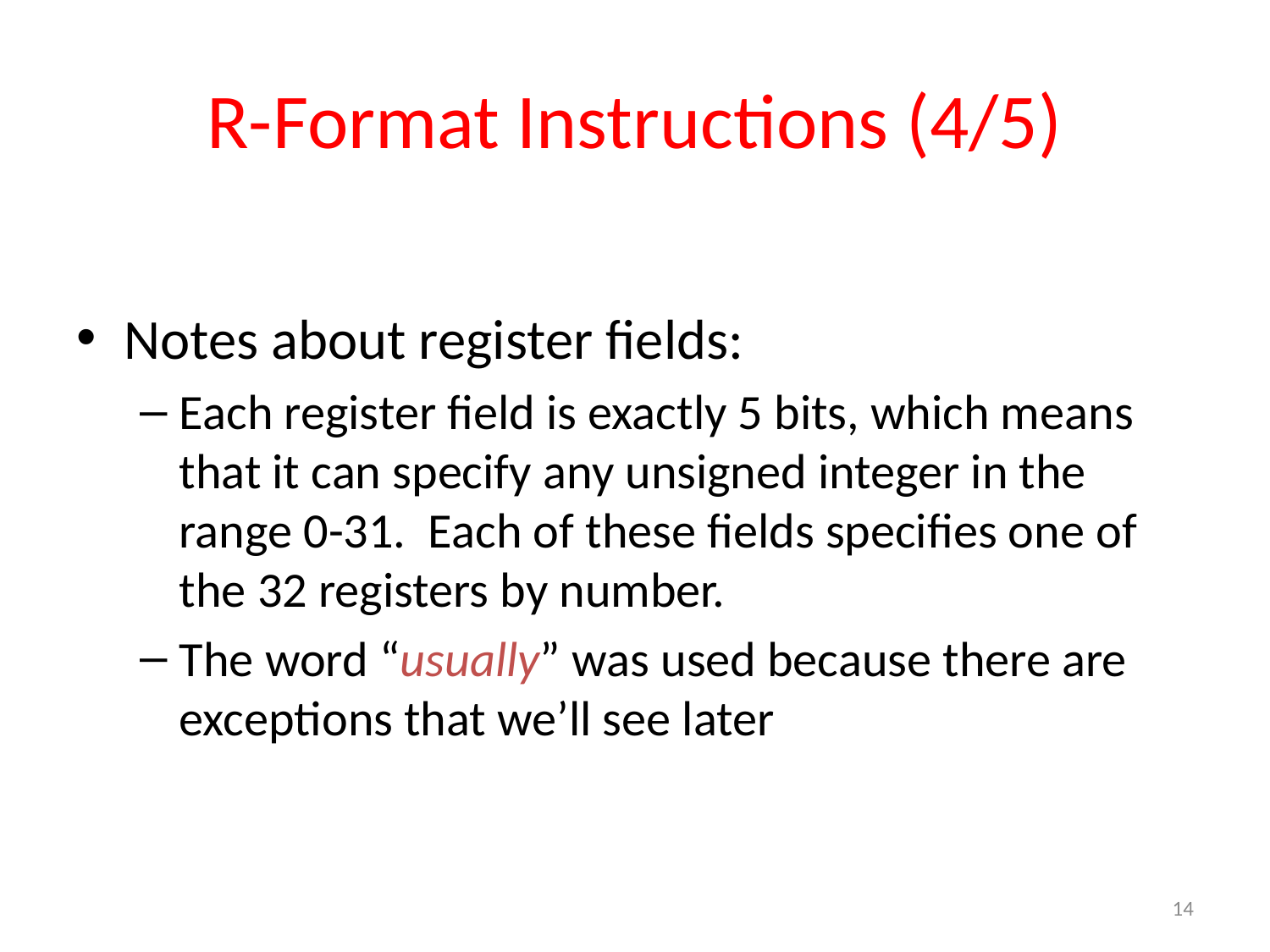

# R-Format Instructions (4/5)
Notes about register fields:
Each register field is exactly 5 bits, which means that it can specify any unsigned integer in the range 0-31.  Each of these fields specifies one of the 32 registers by number.
The word “usually” was used because there are exceptions that we’ll see later
14